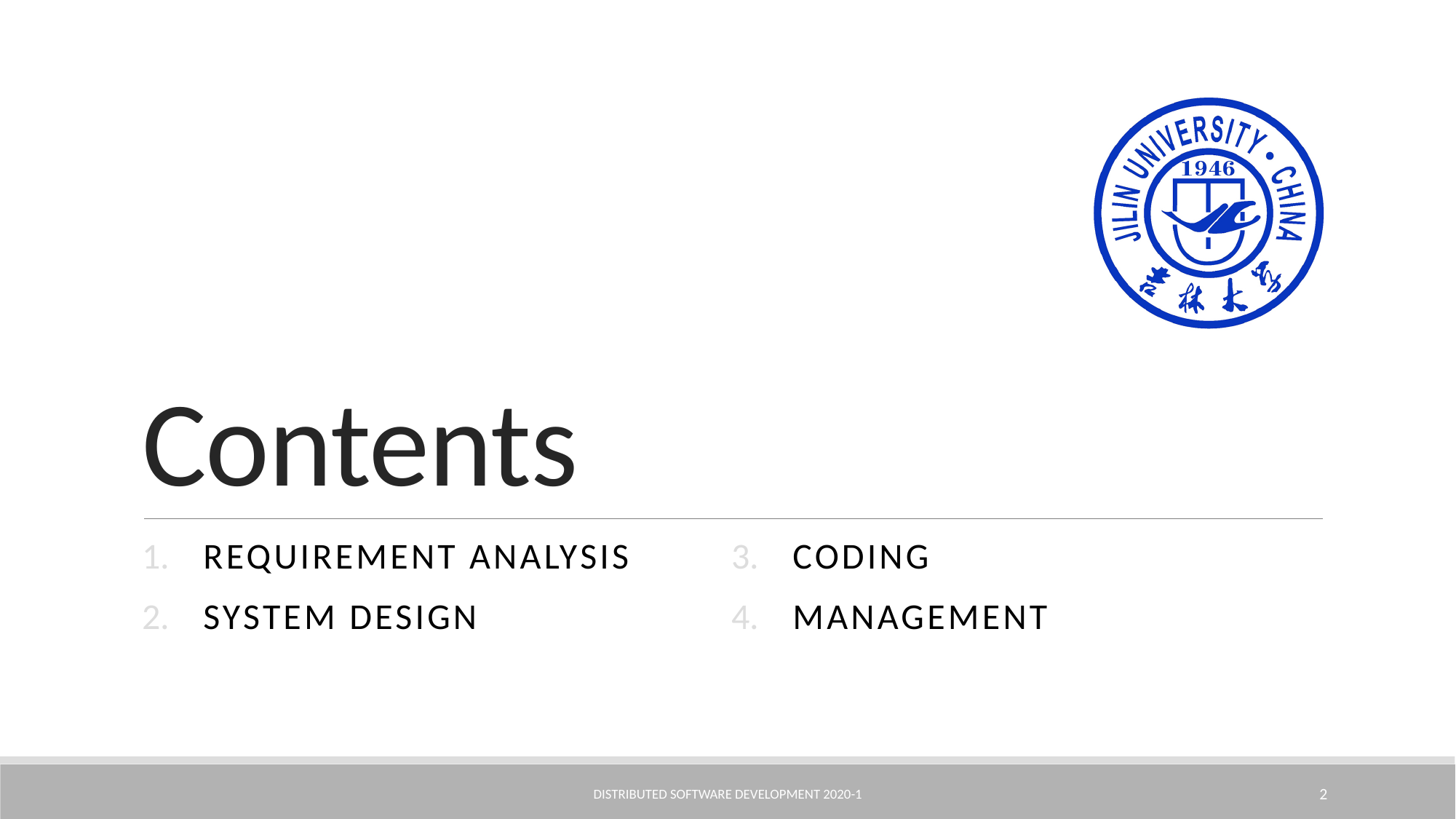

# Contents
Requirement Analysis
System Design
Coding
Management
Distributed Software Development 2020-1
2